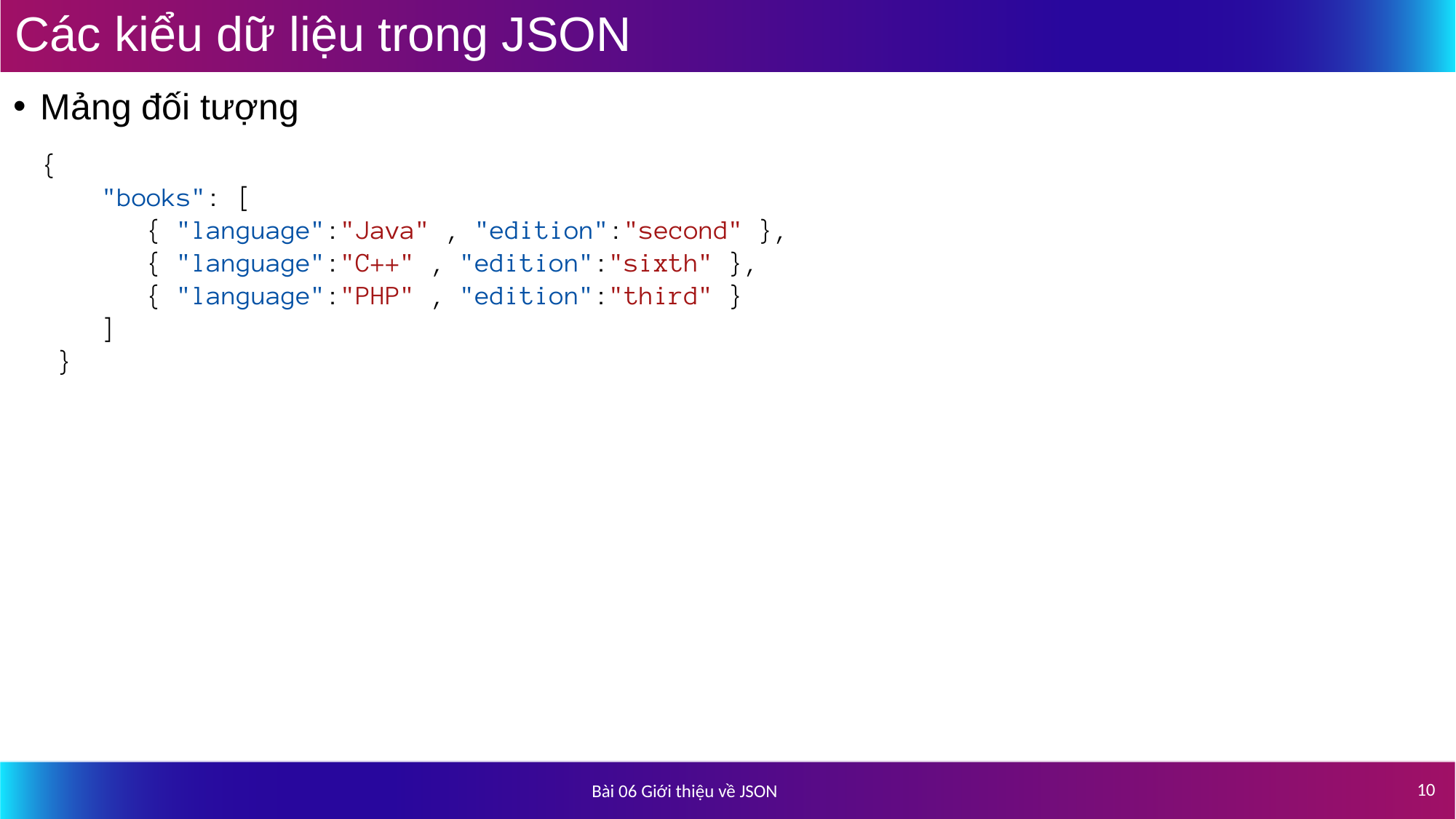

# Các kiểu dữ liệu trong JSON
Mảng đối tượng
{
    "books": [
       { "language":"Java" , "edition":"second" },
       { "language":"C++" , "edition":"sixth" },
       { "language":"PHP" , "edition":"third" }
    ]
 }
10
Bài 06 Giới thiệu về JSON